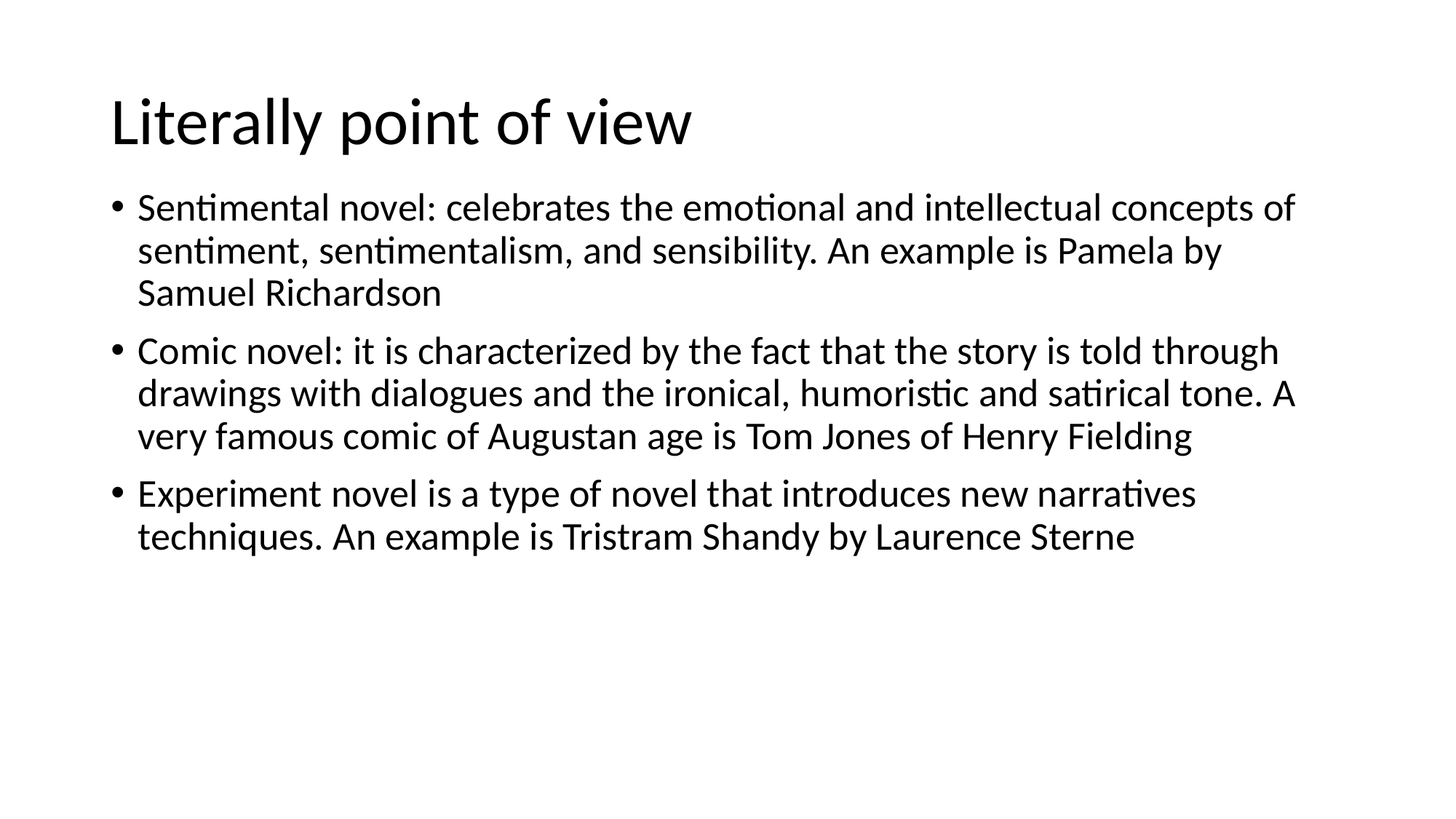

# Literally point of view
Sentimental novel: celebrates the emotional and intellectual concepts of sentiment, sentimentalism, and sensibility. An example is Pamela by Samuel Richardson
Comic novel: it is characterized by the fact that the story is told through drawings with dialogues and the ironical, humoristic and satirical tone. A very famous comic of Augustan age is Tom Jones of Henry Fielding
Experiment novel is a type of novel that introduces new narratives techniques. An example is Tristram Shandy by Laurence Sterne